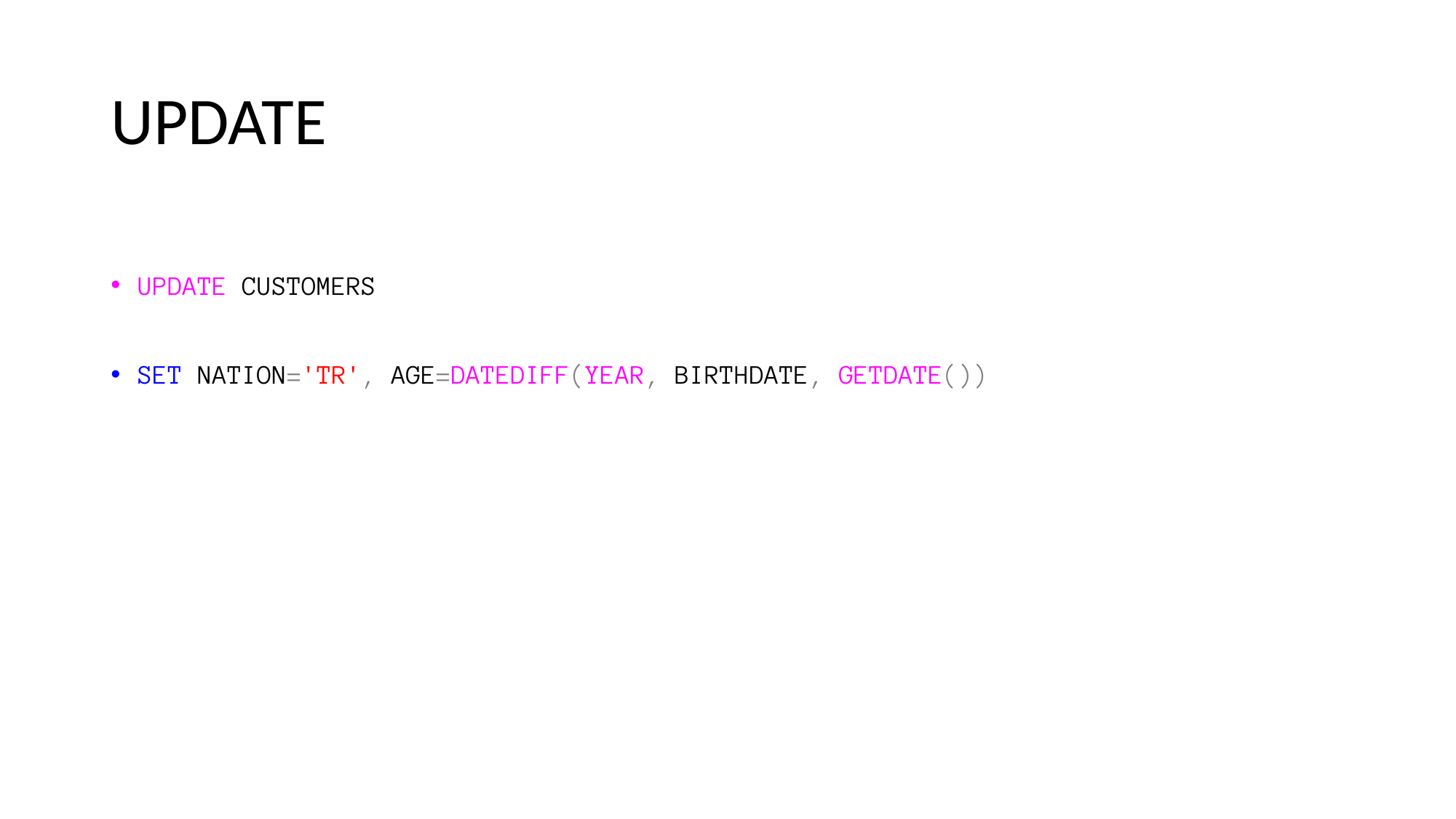

# UPDATE

UPDATE CUSTOMERS

SET NATION='TR', AGE=DATEDIFF(YEAR, BIRTHDATE, GETDATE())